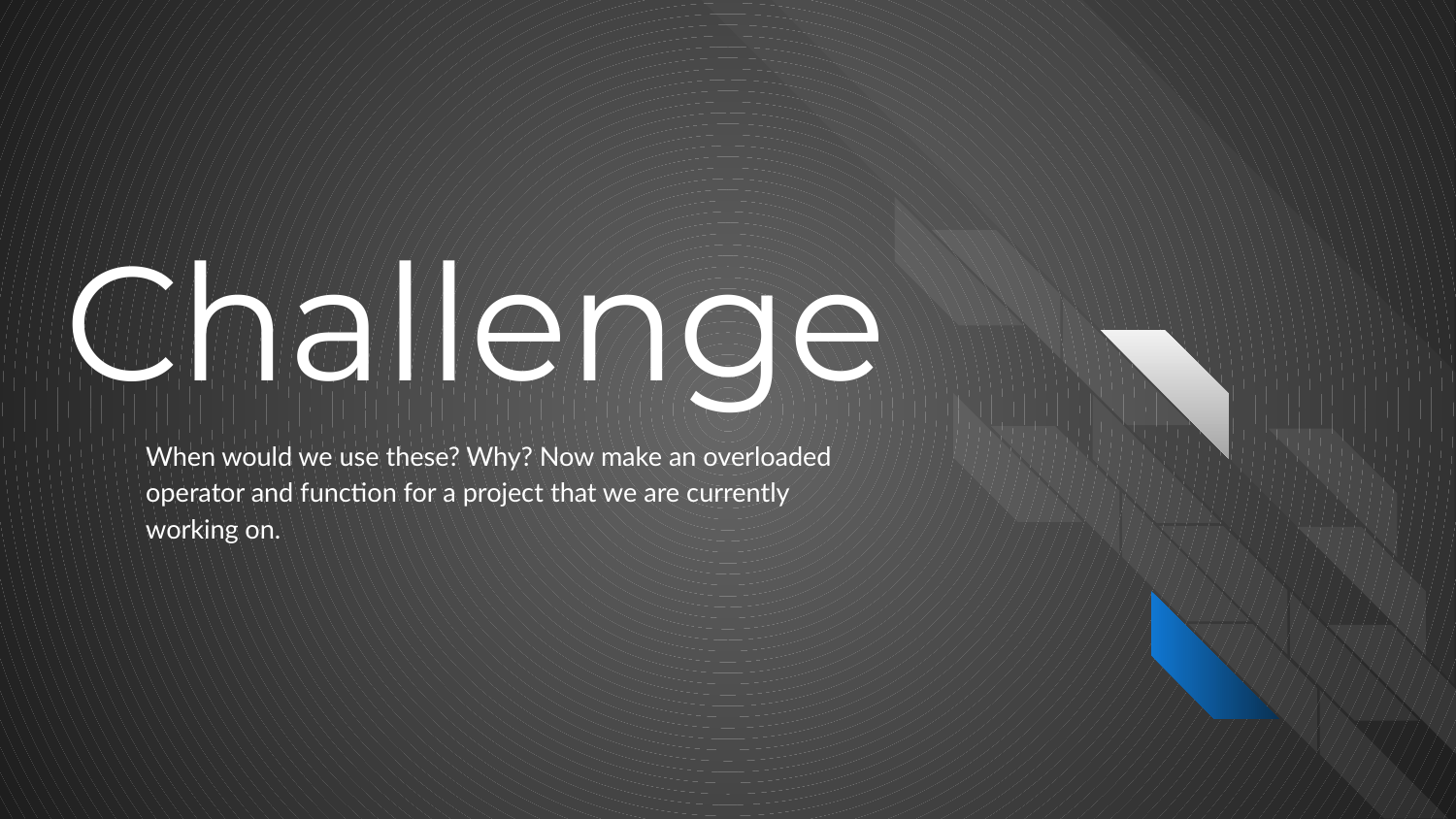

# Challenge
When would we use these? Why? Now make an overloaded operator and function for a project that we are currently working on.